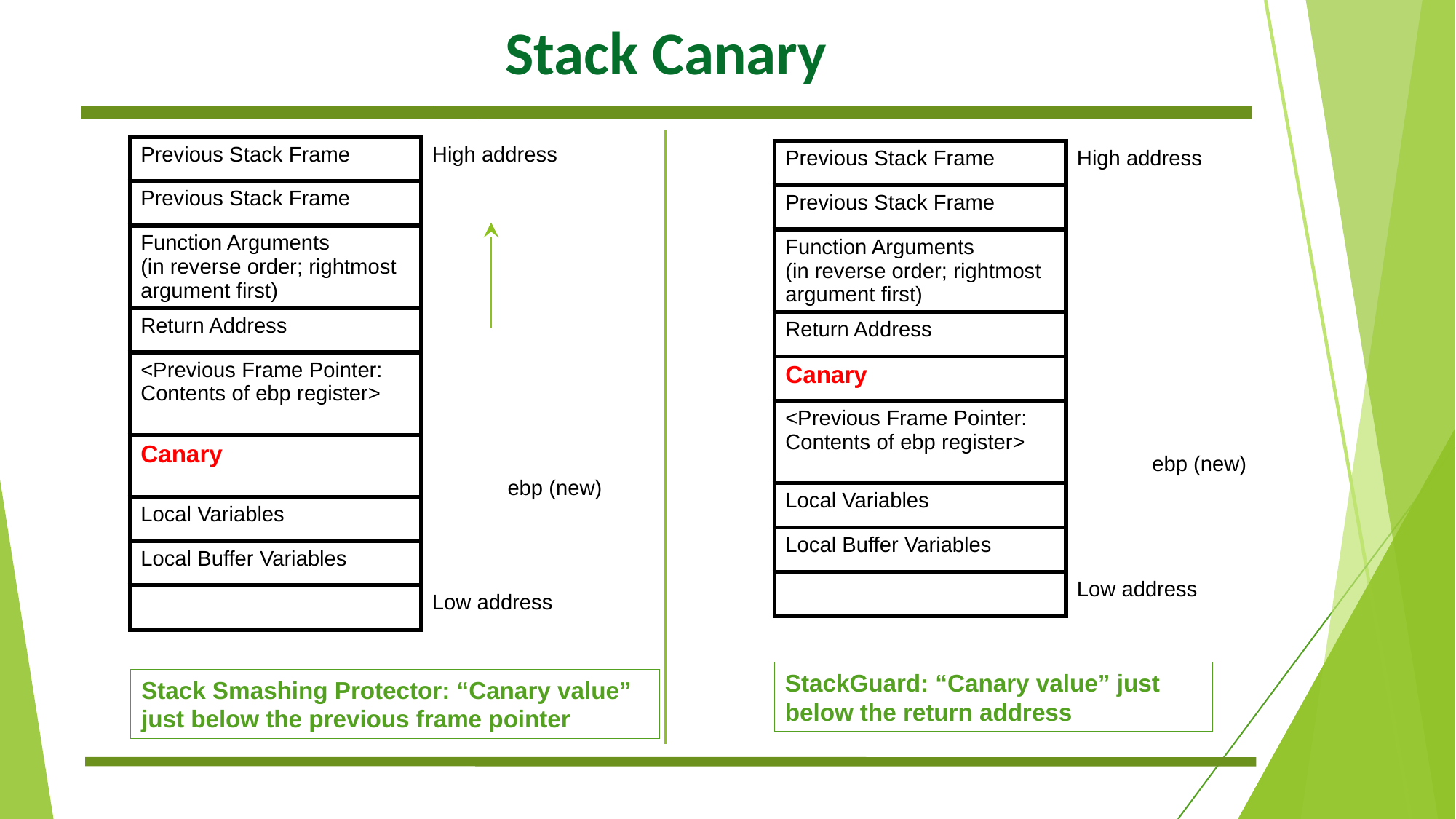

# Stack Canary
| Previous Stack Frame | High address |
| --- | --- |
| Previous Stack Frame |  |
| Function Arguments (in reverse order; rightmost argument first) |  |
| Return Address |  |
| <Previous Frame Pointer: Contents of ebp register> |  |
| Canary | ebp (new) |
| Local Variables |  |
| Local Buffer Variables |  |
|  | Low address |
| Previous Stack Frame | High address |
| --- | --- |
| Previous Stack Frame |  |
| Function Arguments (in reverse order; rightmost argument first) |  |
| Return Address |  |
| Canary |  |
| <Previous Frame Pointer: Contents of ebp register> | ebp (new) |
| Local Variables |  |
| Local Buffer Variables |  |
|  | Low address |
StackGuard: “Canary value” just below the return address
Stack Smashing Protector: “Canary value” just below the previous frame pointer